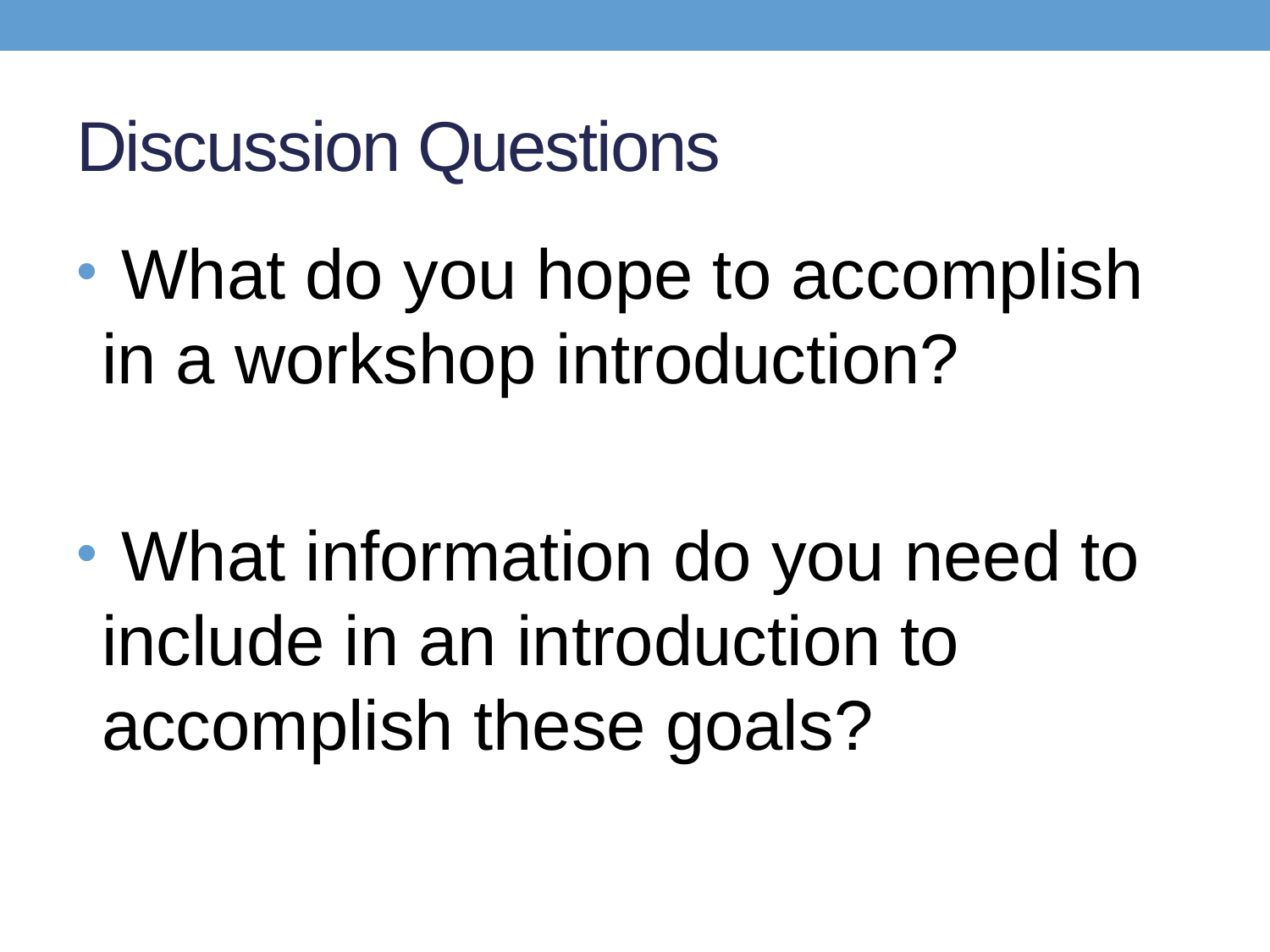

# Discussion Questions
 What do you hope to accomplish in a workshop introduction?

 What information do you need to include in an introduction to accomplish these goals?